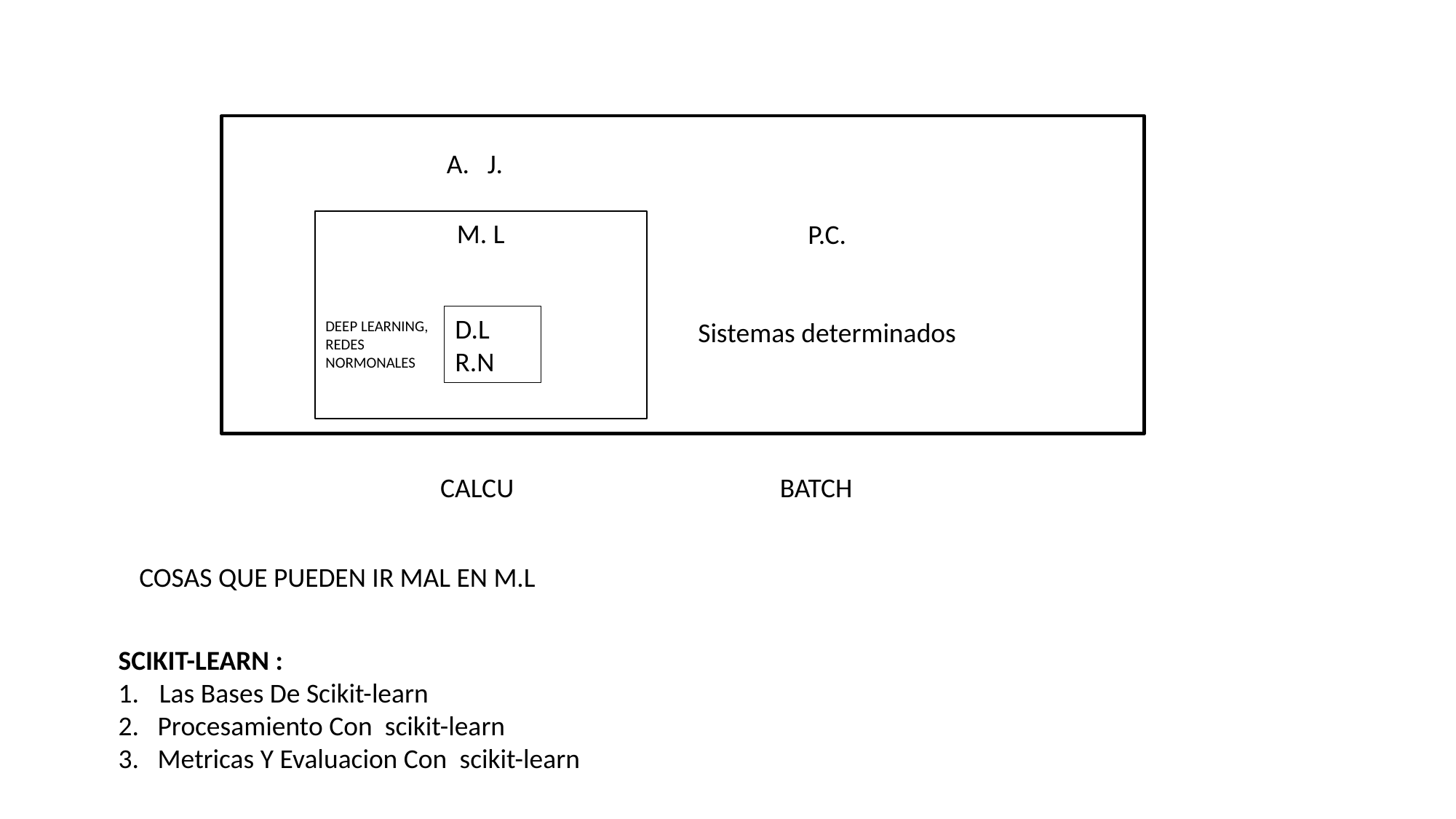

J.
M. L

P.C.

Sistemas determinados
D.L
R.N
DEEP LEARNING, REDES NORMONALES
BATCH
CALCU
COSAS QUE PUEDEN IR MAL EN M.L
SCIKIT-LEARN :
Las Bases De Scikit-learn
2.   Procesamiento Con  scikit-learn
3.   Metricas Y Evaluacion Con  scikit-learn